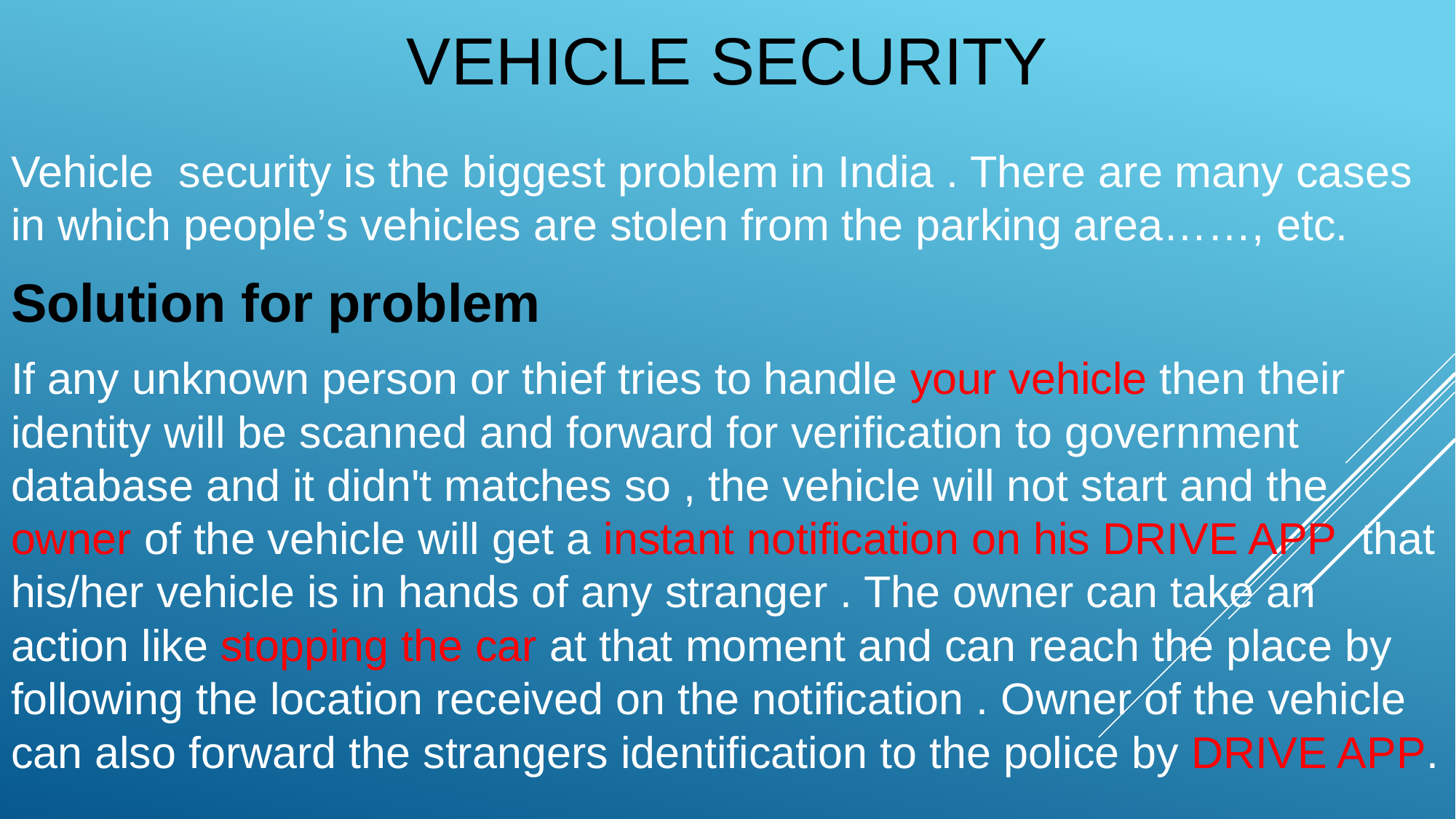

# Vehicle security
Vehicle  security is the biggest problem in India . There are many cases in which people’s vehicles are stolen from the parking area……, etc.
Solution for problem
If any unknown person or thief tries to handle your vehicle then their identity will be scanned and forward for verification to government database and it didn't matches so , the vehicle will not start and the owner of the vehicle will get a instant notification on his DRIVE APP  that his/her vehicle is in hands of any stranger . The owner can take an action like stopping the car at that moment and can reach the place by following the location received on the notification . Owner of the vehicle can also forward the strangers identification to the police by DRIVE APP.